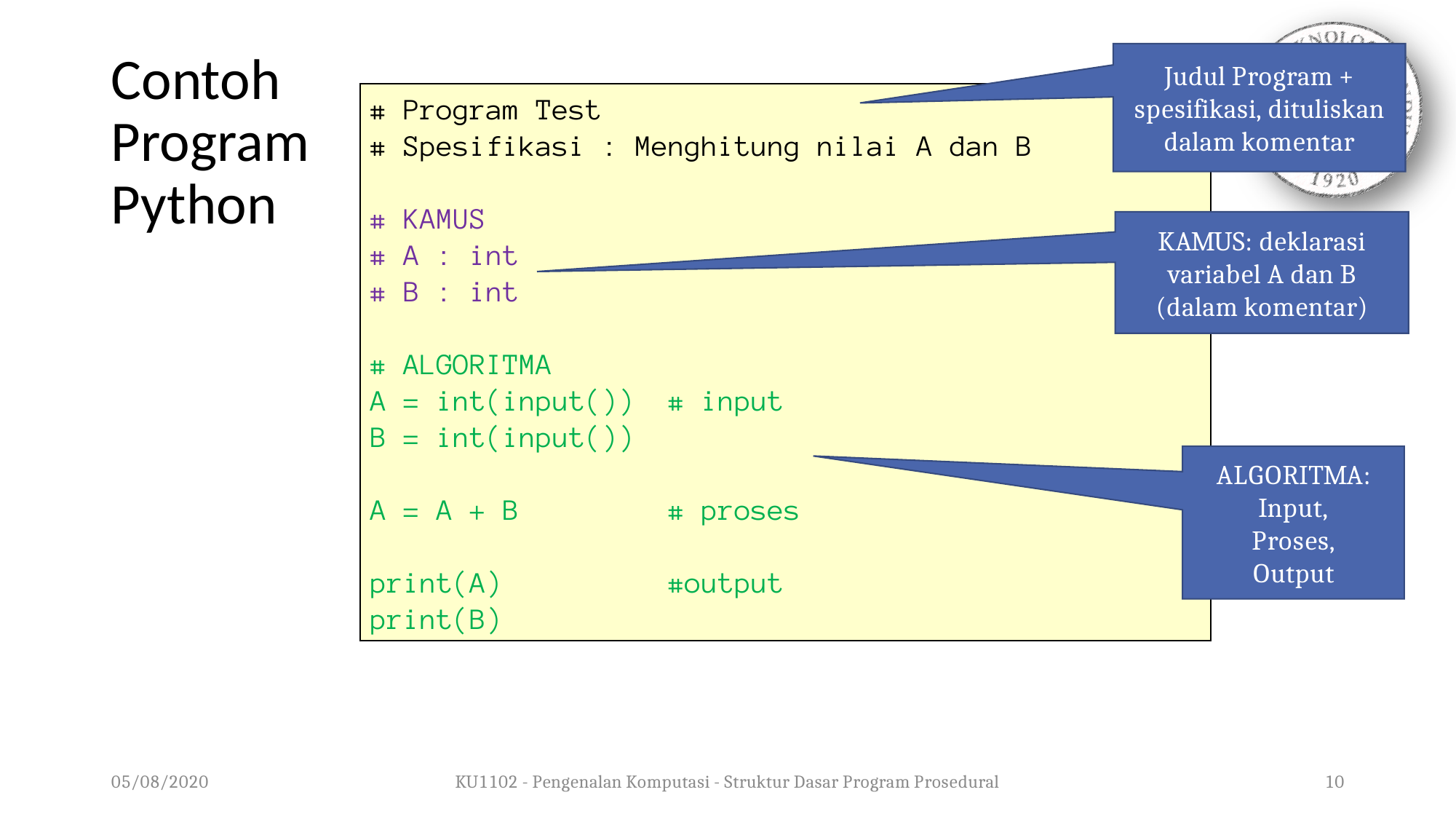

# Contoh Program Python
Judul Program + spesifikasi, dituliskan dalam komentar
# Program Test
# Spesifikasi : Menghitung nilai A dan B

# KAMUS
# A : int
# B : int

# ALGORITMA
A = int(input())  # input
B = int(input())

A = A + B         # proses

print(A)          #output
print(B)
KAMUS: deklarasi variabel A dan B (dalam komentar)
ALGORITMA:
Input,
Proses,
Output
05/08/2020
KU1102 - Pengenalan Komputasi - Struktur Dasar Program Prosedural
10